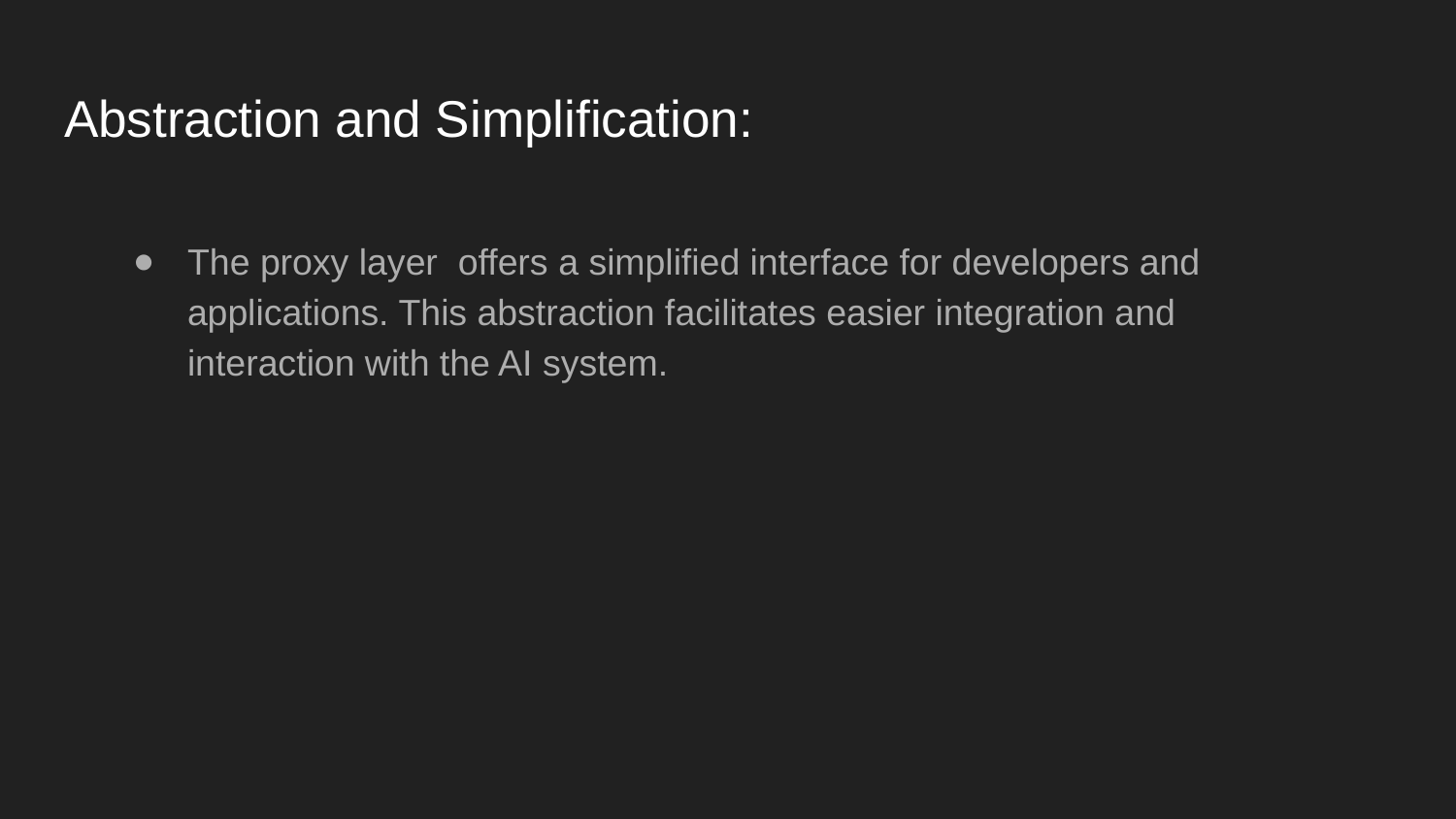

# Abstraction and Simplification:

The proxy layer  offers a simplified interface for developers and applications. This abstraction facilitates easier integration and interaction with the AI system.